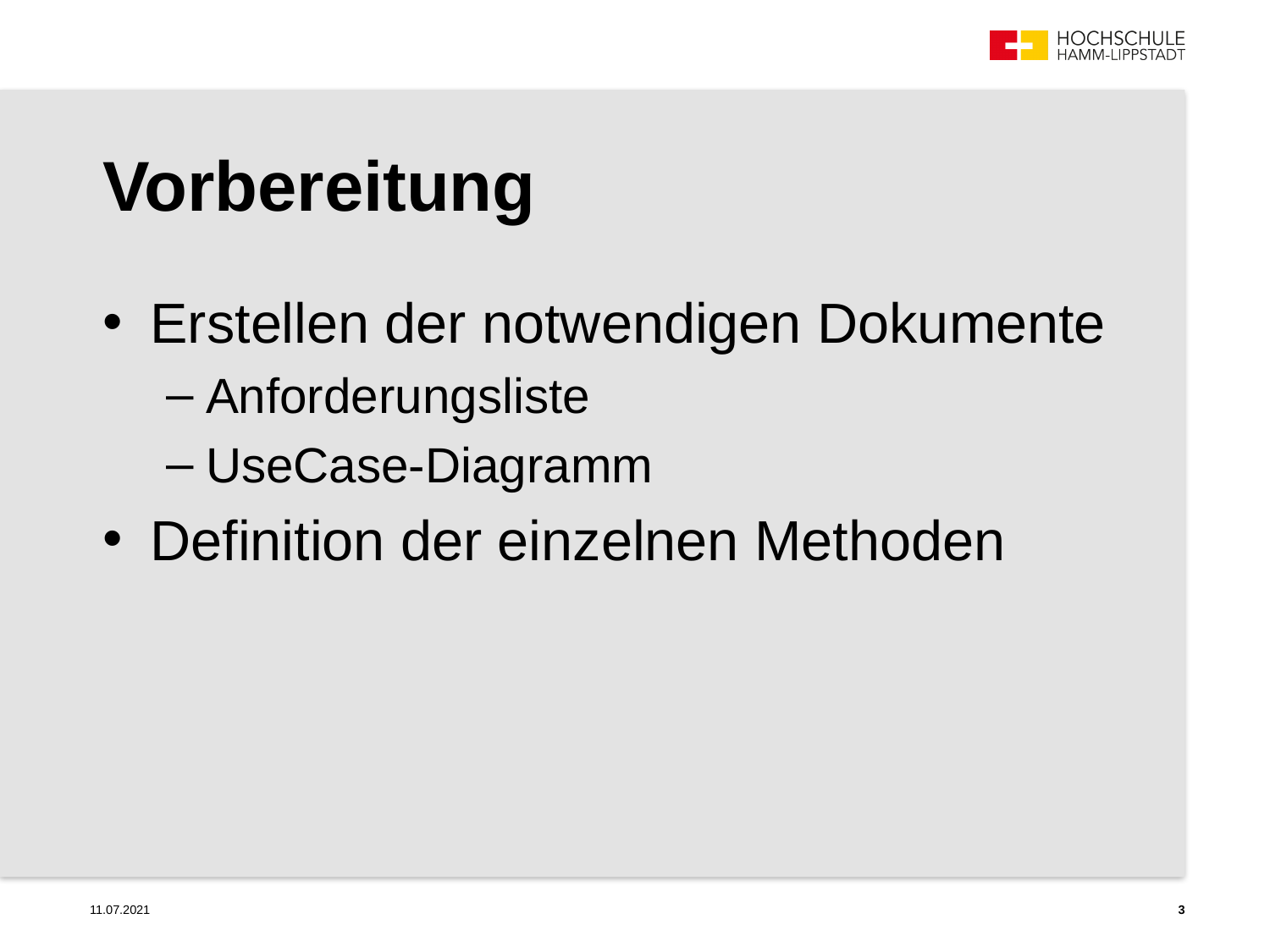

# Vorbereitung
Erstellen der notwendigen Dokumente
Anforderungsliste
UseCase-Diagramm
Definition der einzelnen Methoden
11.07.2021
3